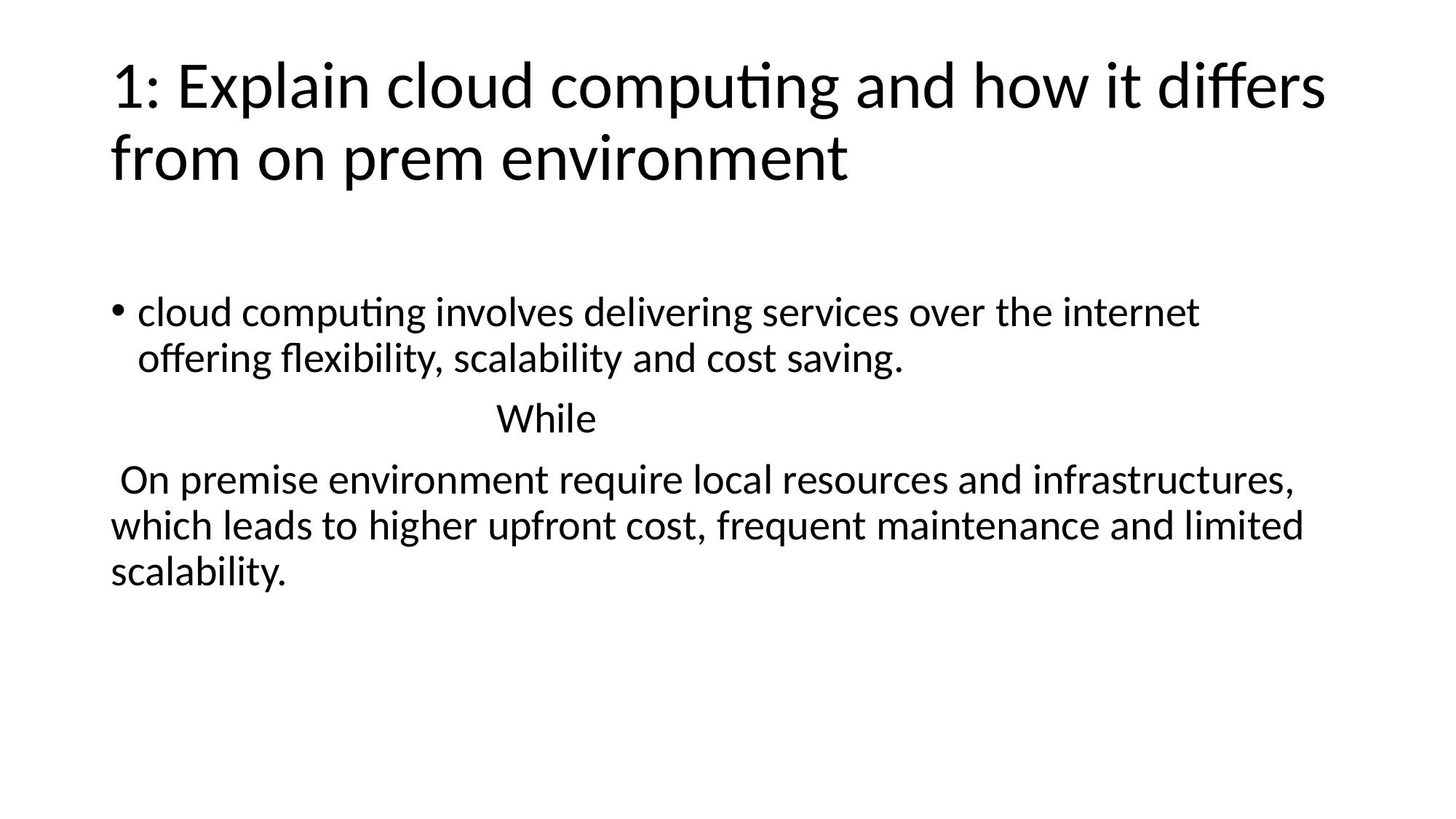

# 1: Explain cloud computing and how it differs from on prem environment

cloud computing involves delivering services over the internet offering flexibility, scalability and cost saving.
                                        While
 On premise environment require local resources and infrastructures, which leads to higher upfront cost, frequent maintenance and limited scalability.